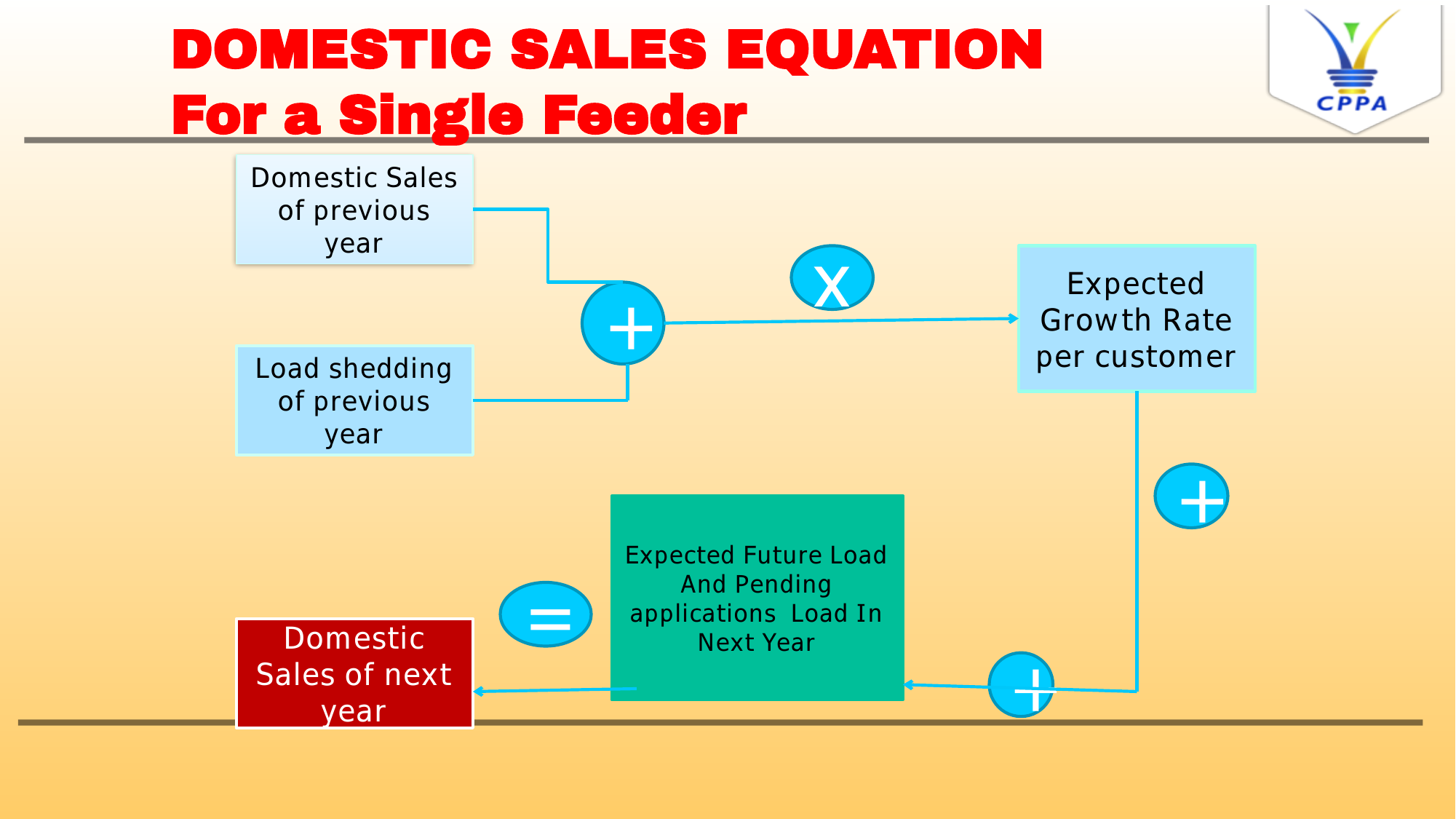

DOMESTIC SALES EQUATION
For a Single Feeder
Domestic Sales of previous year
x
Expected Growth Rate per customer
+
Load shedding of previous year
+
Expected Future Load And Pending applications  Load In Next Year
=
Domestic Sales of next year
+